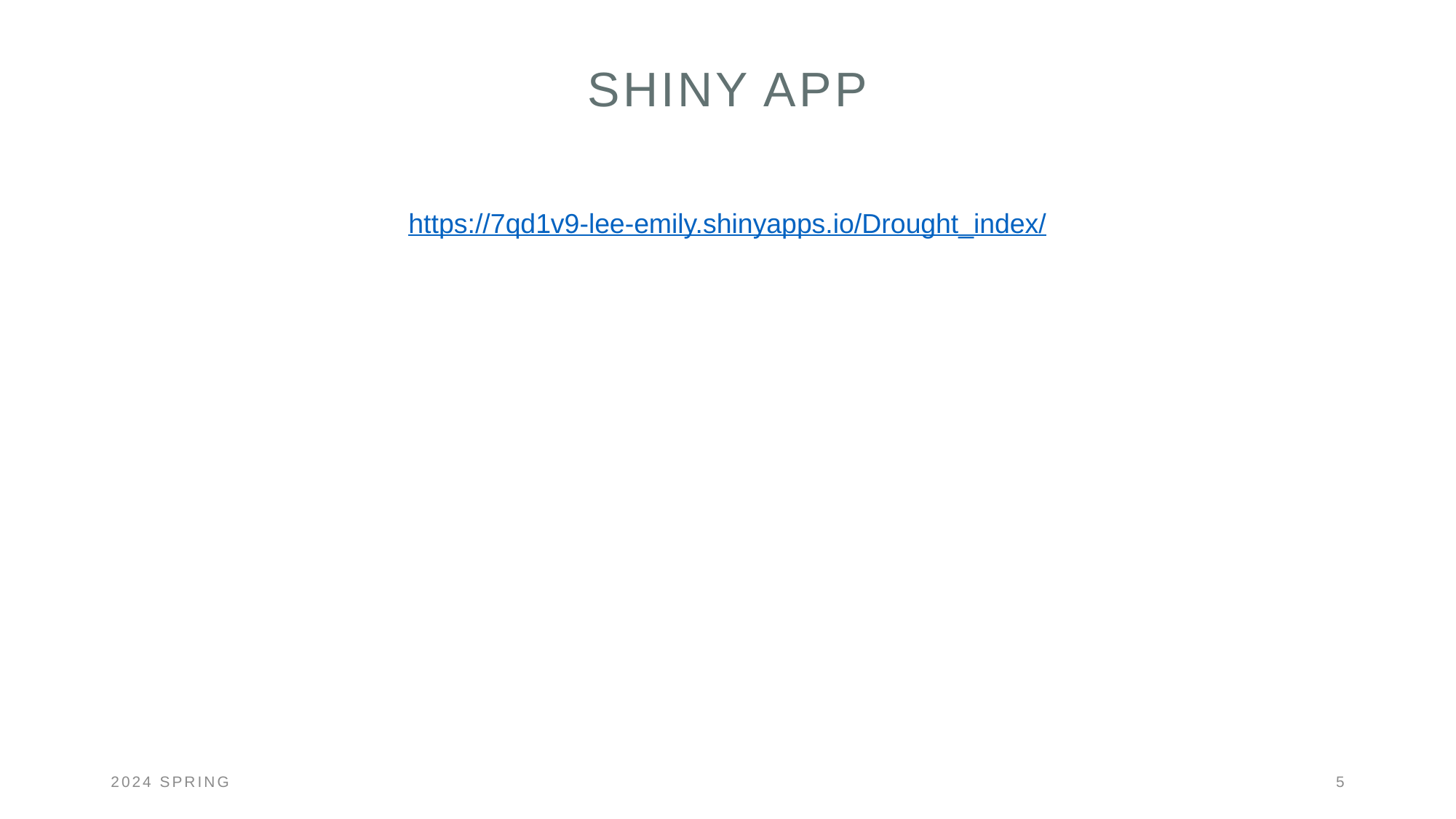

# Shiny app
https://7qd1v9-lee-emily.shinyapps.io/Drought_index/

2024 SPRING
5